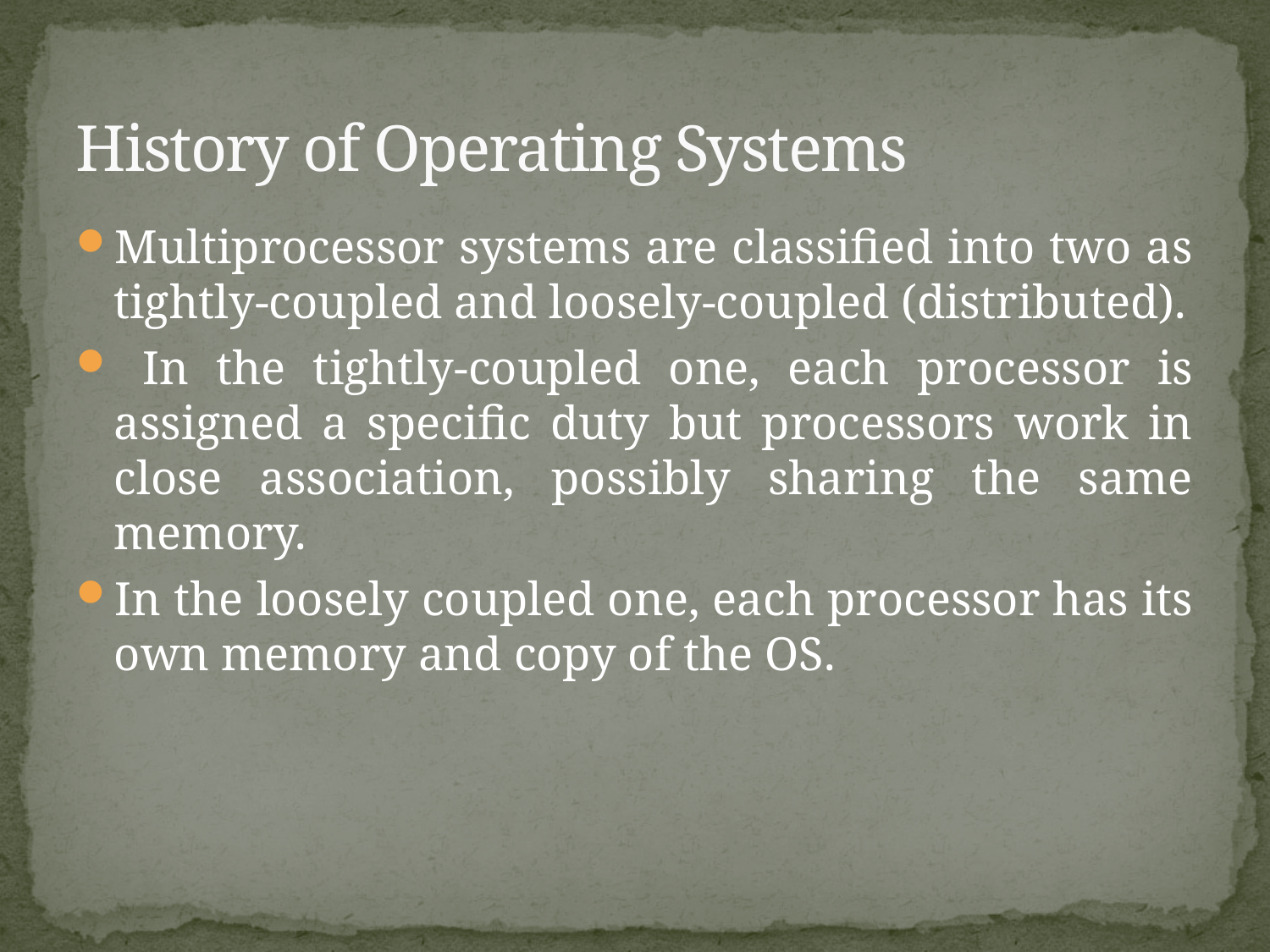

# History of Operating Systems
Multiprocessor systems are classified into two as tightly-coupled and loosely-coupled (distributed).
 In the tightly-coupled one, each processor is assigned a specific duty but processors work in close association, possibly sharing the same memory.
In the loosely coupled one, each processor has its own memory and copy of the OS.